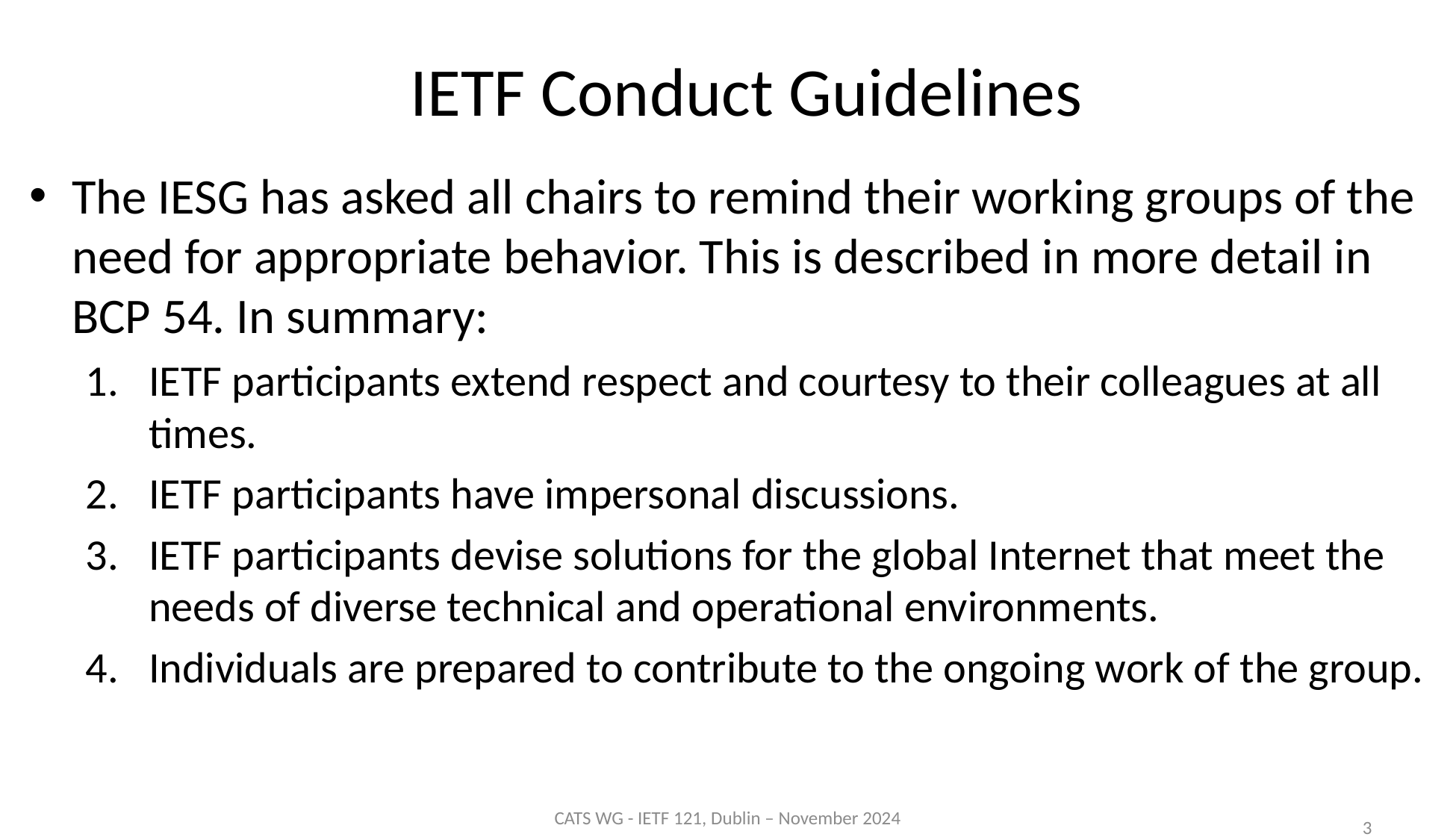

IETF Conduct Guidelines
The IESG has asked all chairs to remind their working groups of the need for appropriate behavior. This is described in more detail in BCP 54. In summary:
IETF participants extend respect and courtesy to their colleagues at all times.
IETF participants have impersonal discussions.
IETF participants devise solutions for the global Internet that meet the needs of diverse technical and operational environments.
Individuals are prepared to contribute to the ongoing work of the group.
CATS WG - IETF 121, Dublin – November 2024
3